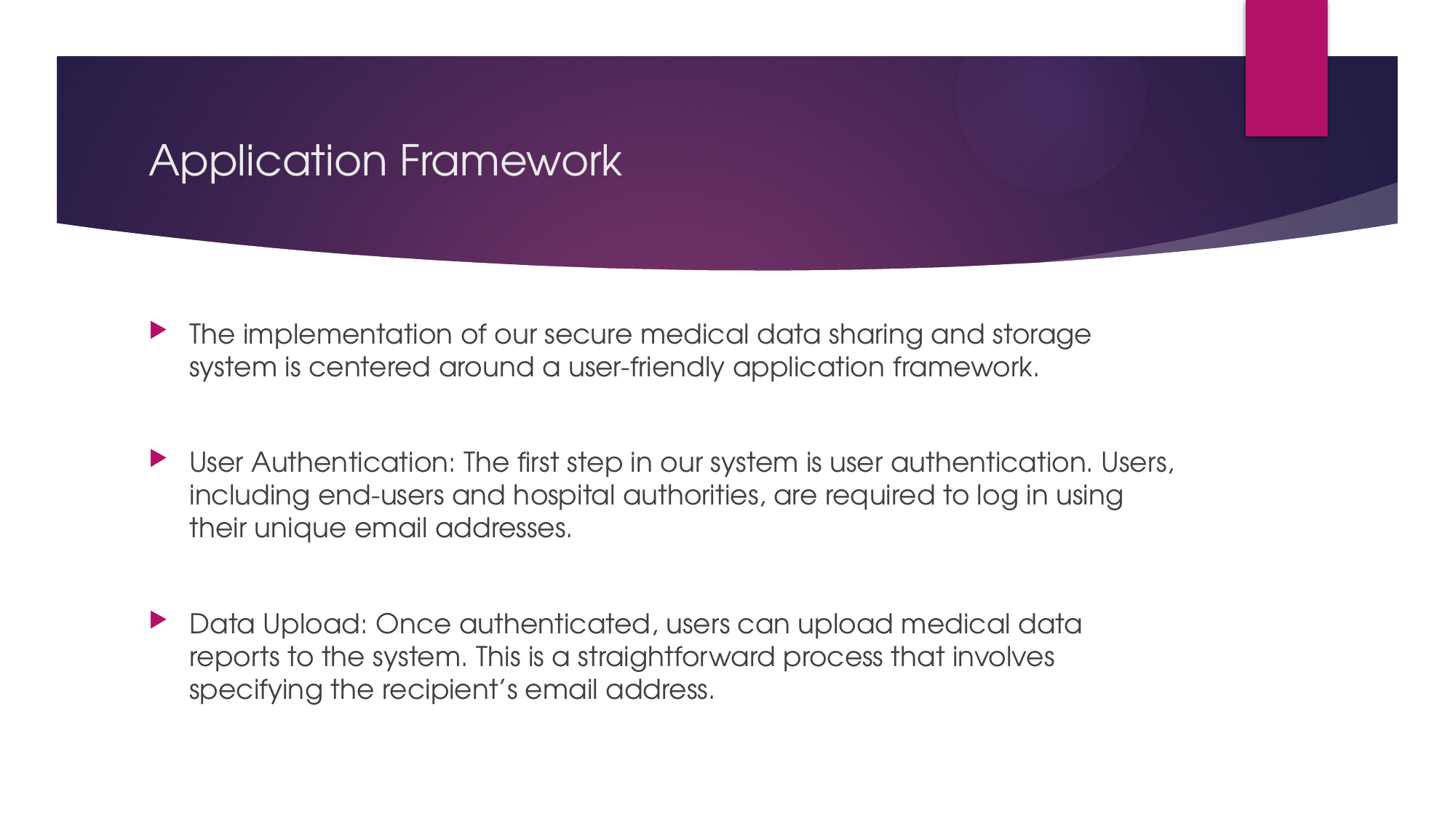

# Application Framework
The implementation of our secure medical data sharing and storage system is centered around a user-friendly application framework.

User Authentication: The first step in our system is user authentication. Users, including end-users and hospital authorities, are required to log in using their unique email addresses.

Data Upload: Once authenticated, users can upload medical data reports to the system. This is a straightforward process that involves specifying the recipient’s email address.